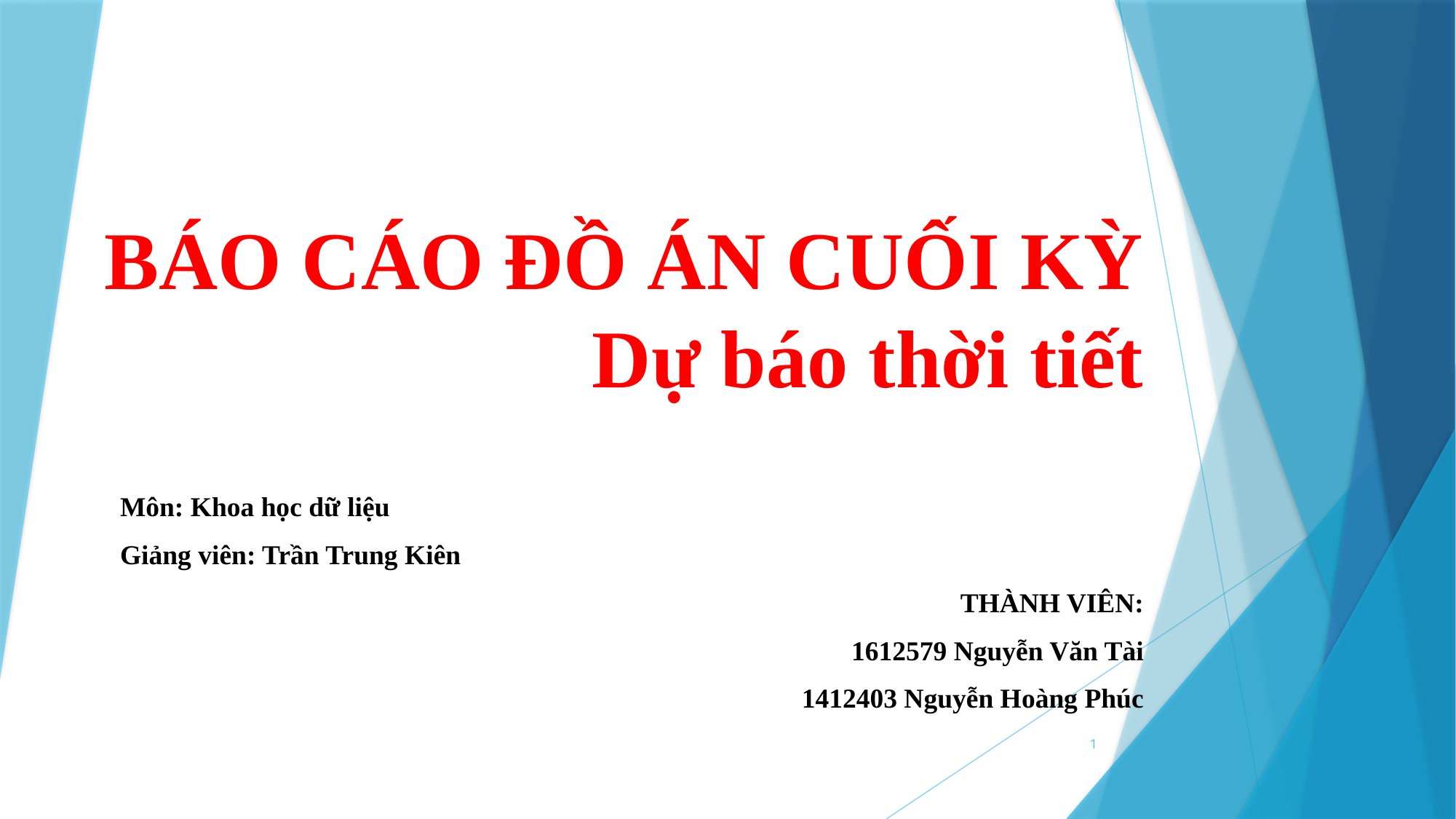

# BÁO CÁO ĐỒ ÁN CUỐI KỲ Dự báo thời tiết
Môn: Khoa học dữ liệu
Giảng viên: Trần Trung Kiên
THÀNH VIÊN:
1612579 Nguyễn Văn Tài
1412403 Nguyễn Hoàng Phúc
1